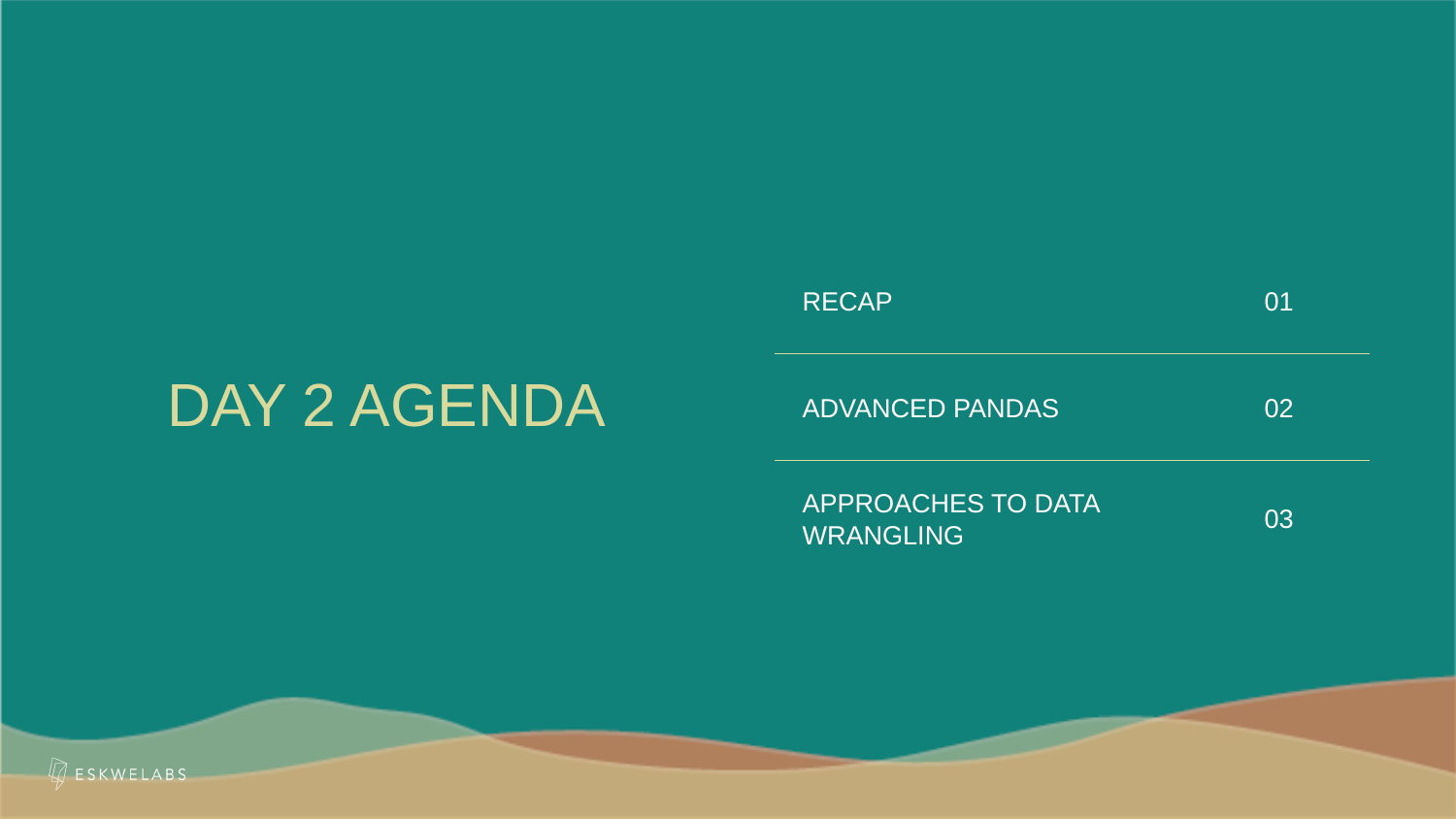

# DAY 2 AGENDA
01
RECAP
02
ADVANCED PANDAS
03
APPROACHES TO DATA WRANGLING